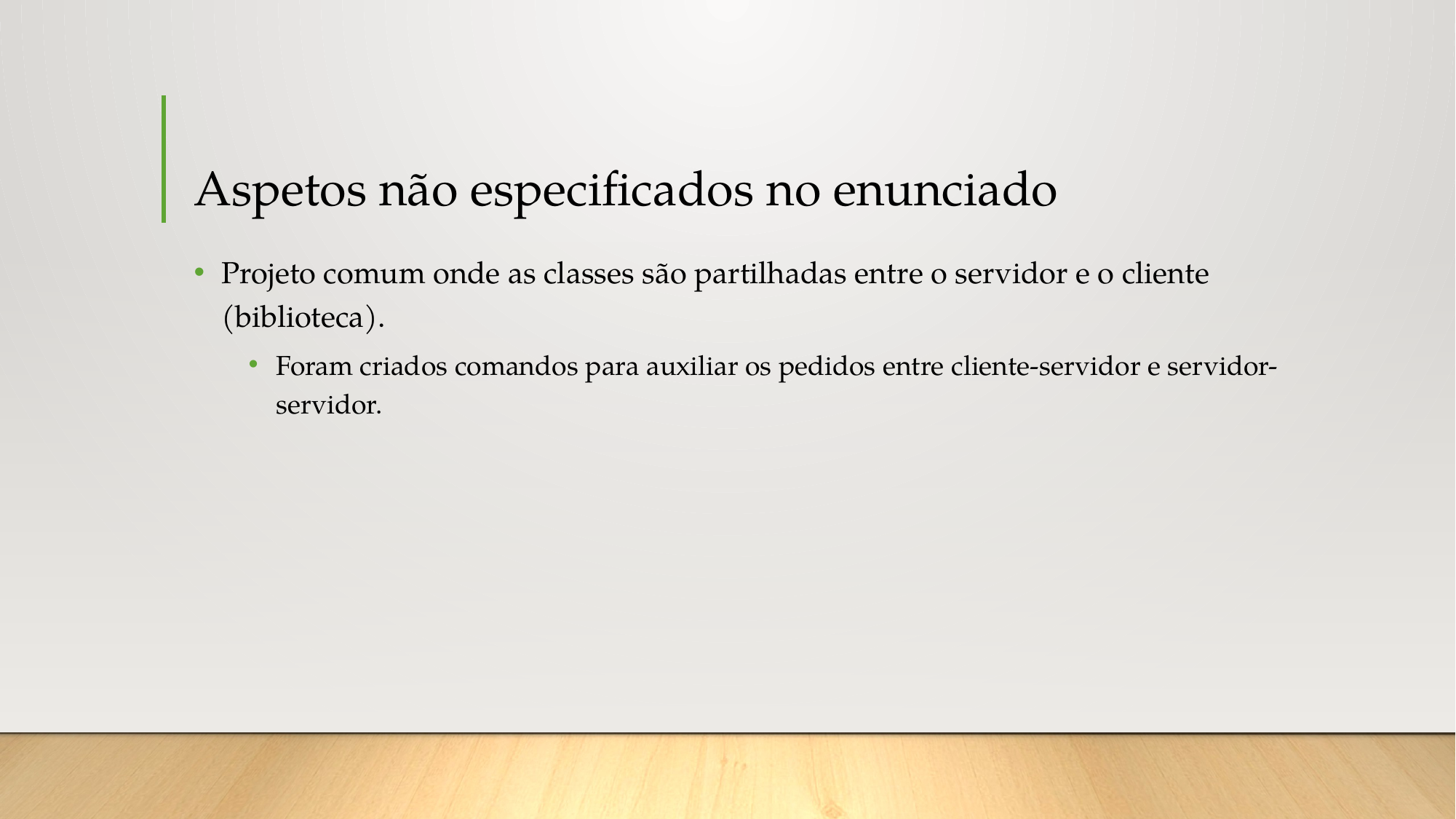

# Aspetos não especificados no enunciado
Projeto comum onde as classes são partilhadas entre o servidor e o cliente (biblioteca).
Foram criados comandos para auxiliar os pedidos entre cliente-servidor e servidor-servidor.